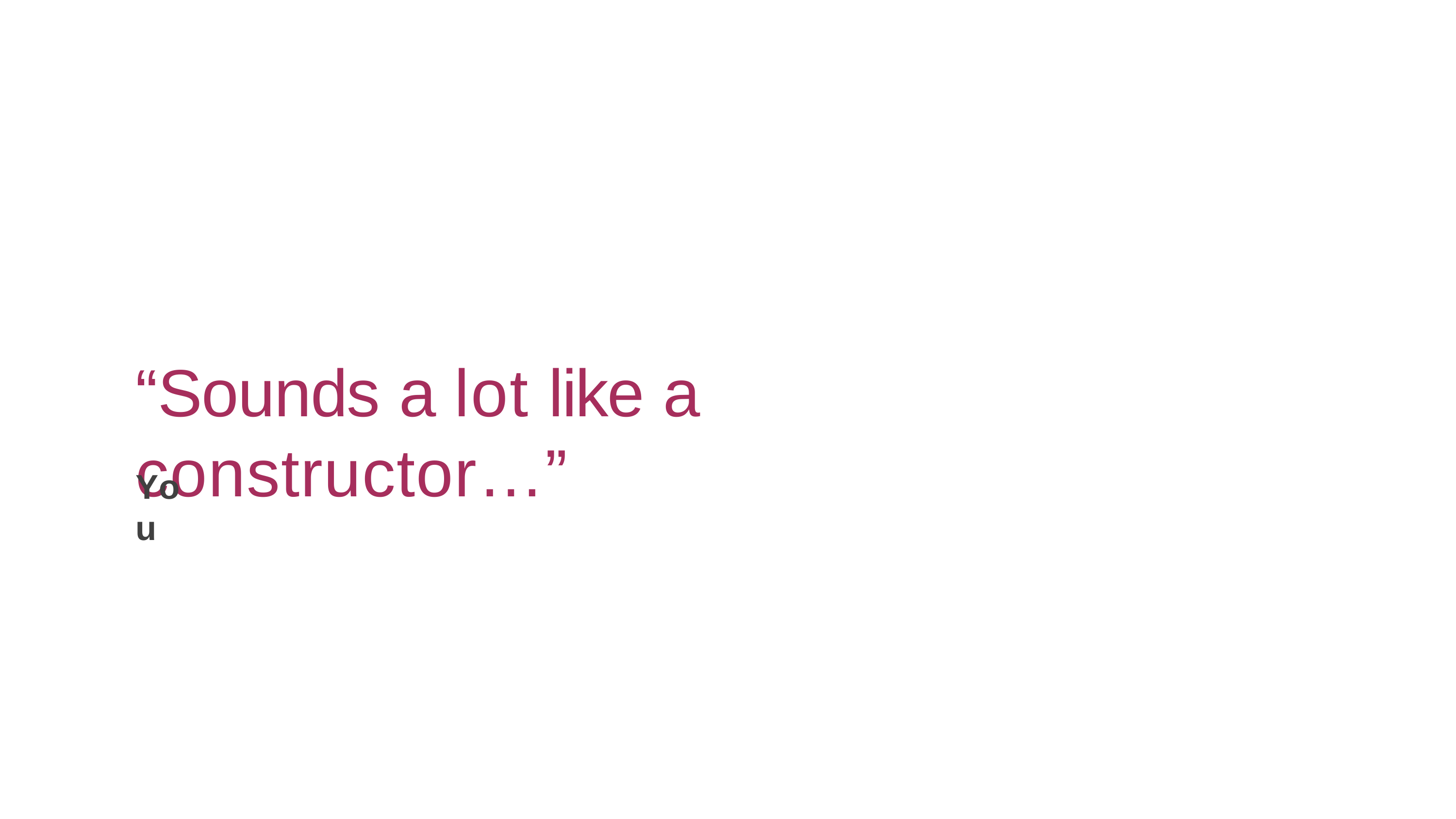

“Sounds a lot like a constructor…”
You
34